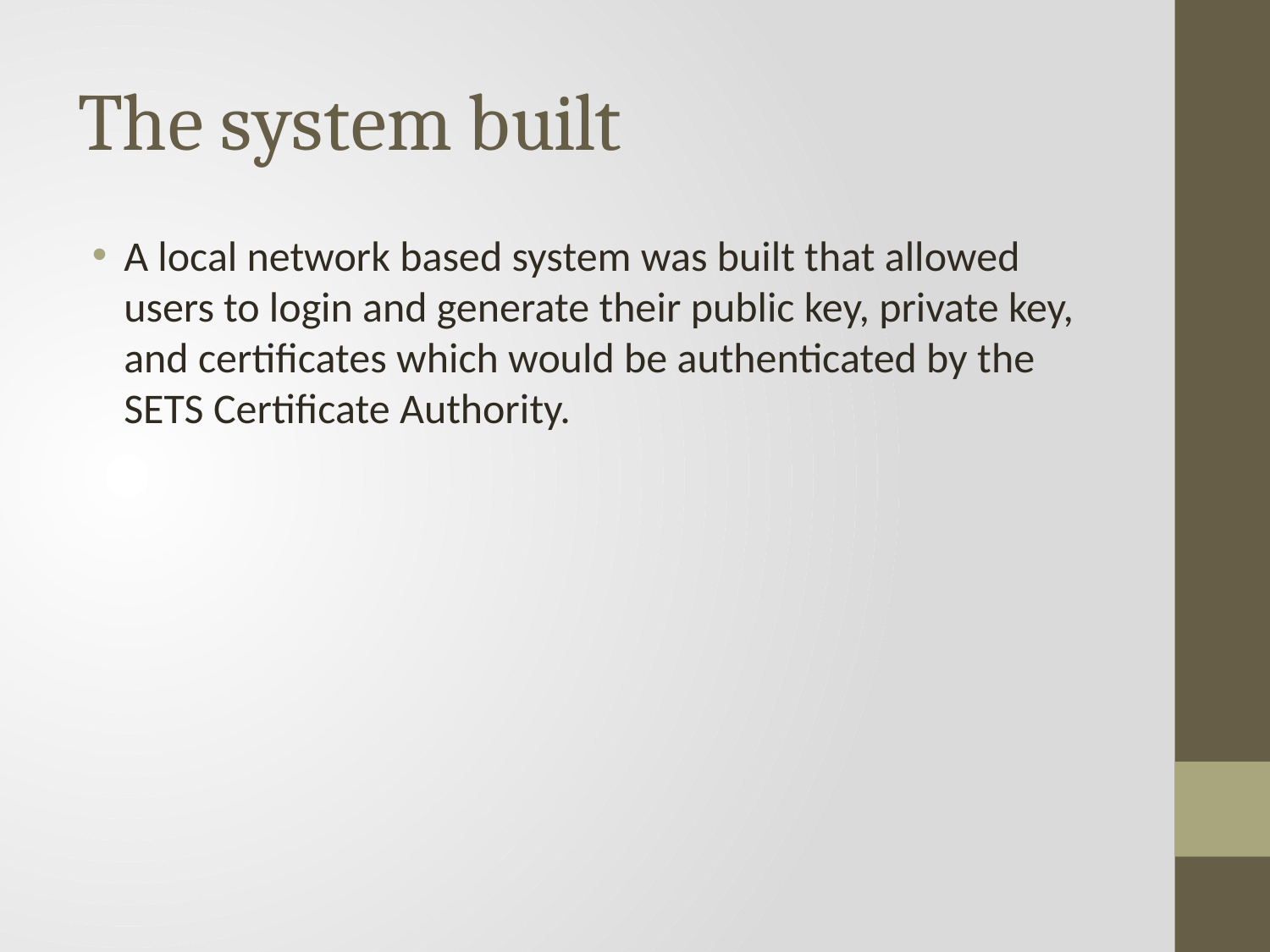

# The system built
A local network based system was built that allowed users to login and generate their public key, private key, and certificates which would be authenticated by the SETS Certificate Authority.